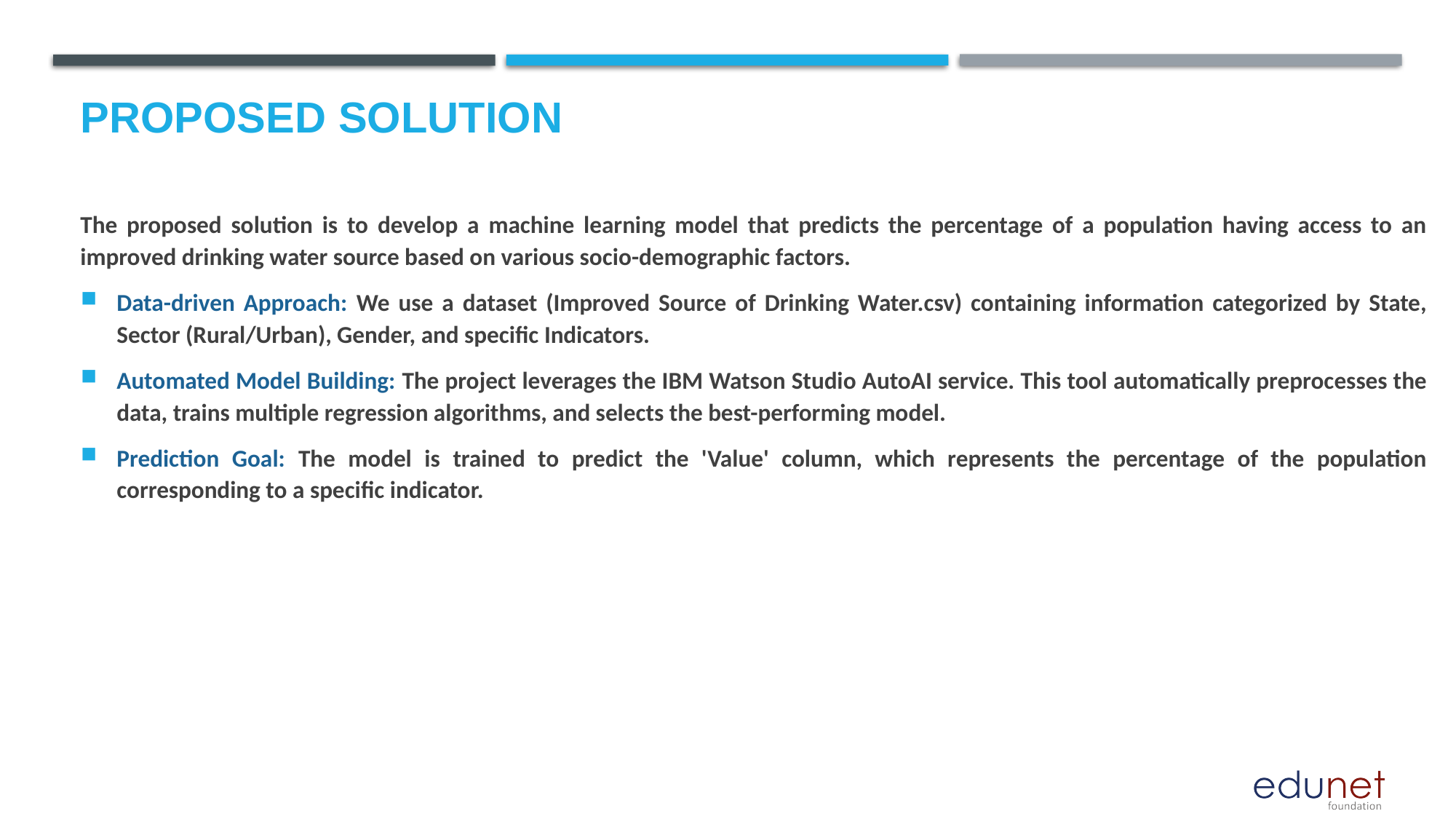

# Proposed Solution
The proposed solution is to develop a machine learning model that predicts the percentage of a population having access to an improved drinking water source based on various socio-demographic factors.
Data-driven Approach: We use a dataset (Improved Source of Drinking Water.csv) containing information categorized by State, Sector (Rural/Urban), Gender, and specific Indicators.
Automated Model Building: The project leverages the IBM Watson Studio AutoAI service. This tool automatically preprocesses the data, trains multiple regression algorithms, and selects the best-performing model.
Prediction Goal: The model is trained to predict the 'Value' column, which represents the percentage of the population corresponding to a specific indicator.